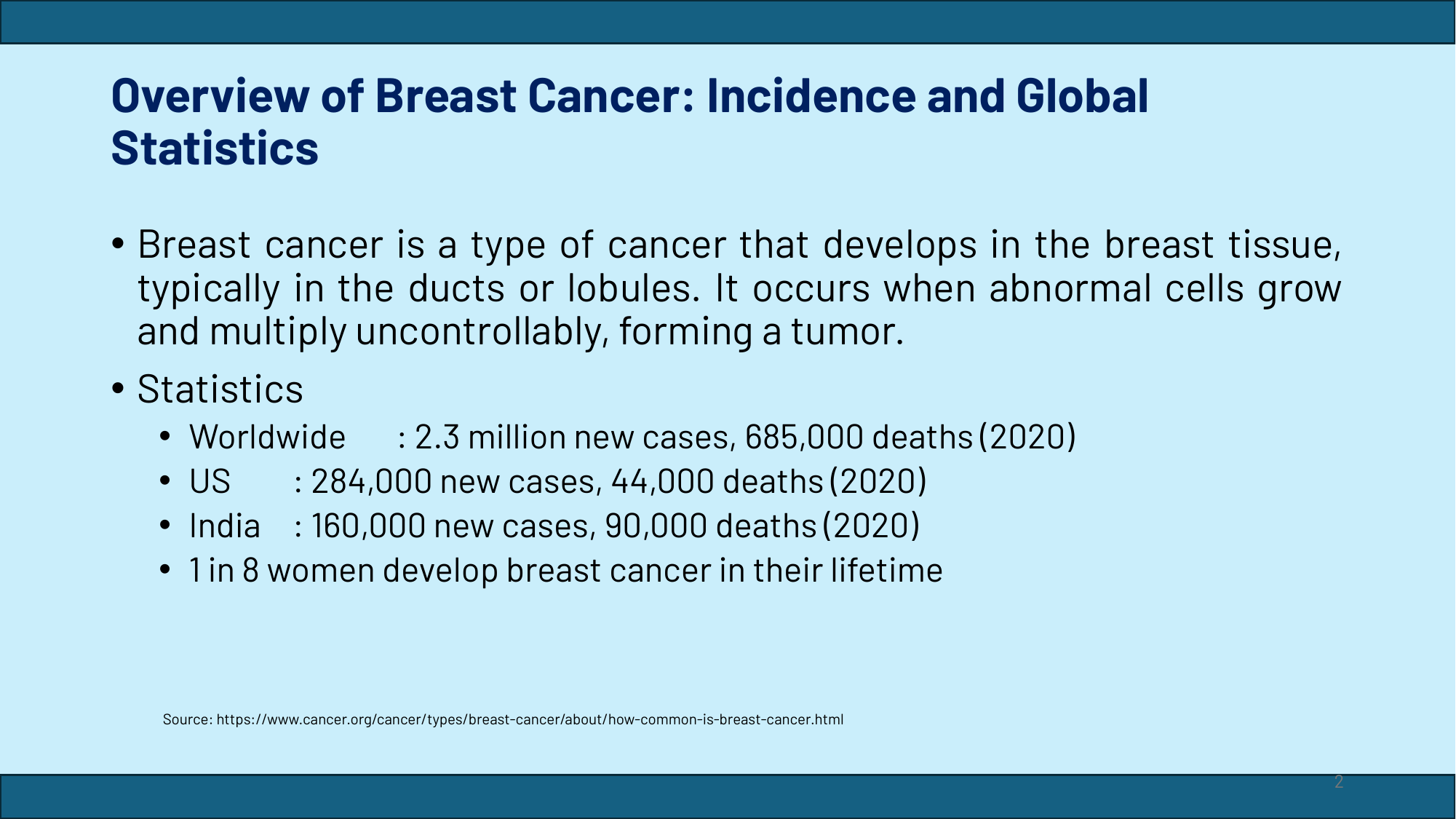

# Overview of Breast Cancer: Incidence and Global Statistics
Breast cancer is a type of cancer that develops in the breast tissue, typically in the ducts or lobules. It occurs when abnormal cells grow and multiply uncontrollably, forming a tumor.
Statistics
Worldwide	: 2.3 million new cases, 685,000 deaths (2020)
US		: 284,000 new cases, 44,000 deaths (2020)
India		: 160,000 new cases, 90,000 deaths (2020)
1 in 8 women develop breast cancer in their lifetime

Source: https://www.cancer.org/cancer/types/breast-cancer/about/how-common-is-breast-cancer.html
2